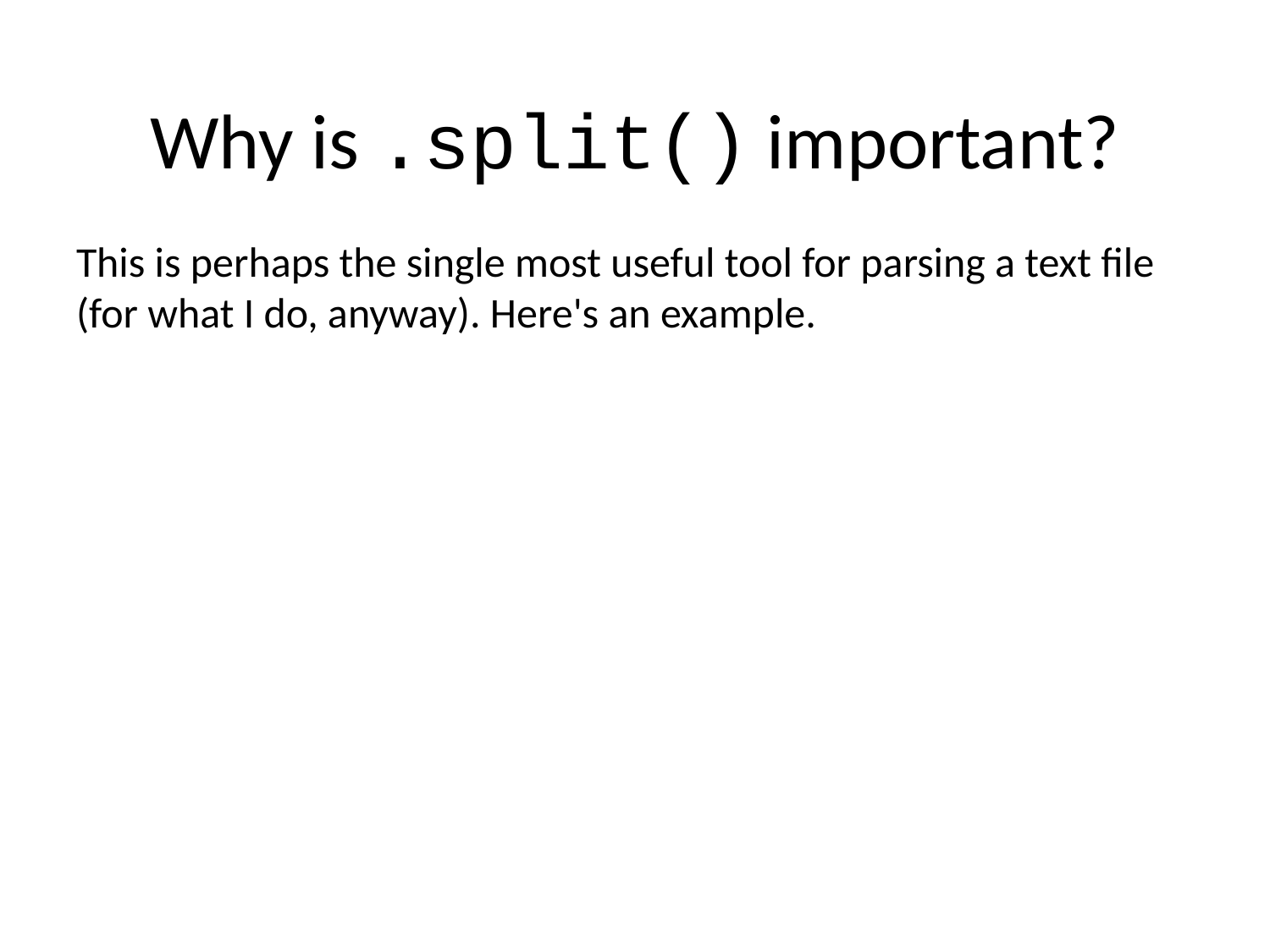

# Why is .split() important?
This is perhaps the single most useful tool for parsing a text file (for what I do, anyway). Here's an example.